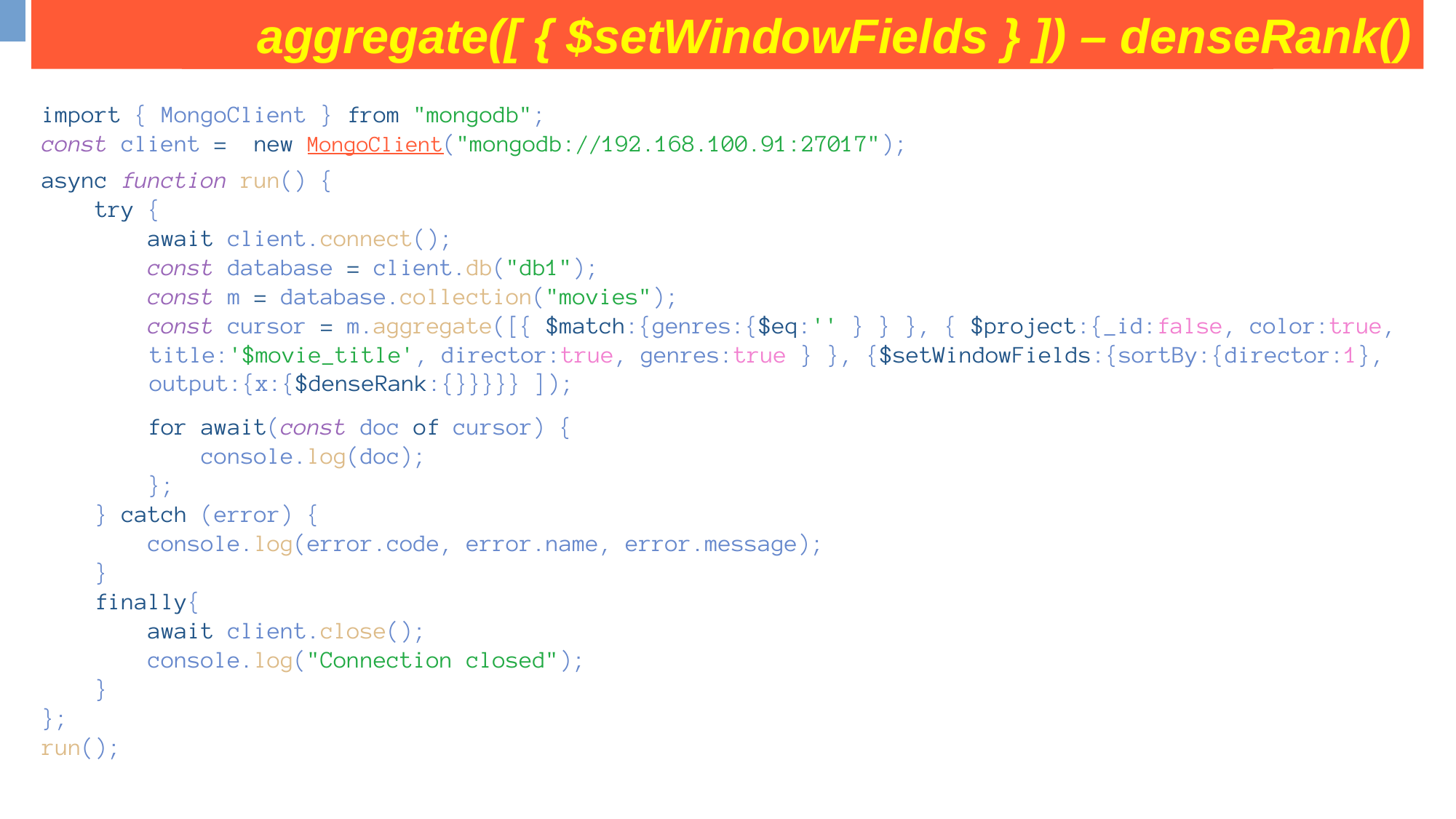

aggregate([ { $setWindowFields } ]) – denseRank()
some operation on movies collection
import { MongoClient } from "mongodb";
const client =  new MongoClient("mongodb://192.168.100.91:27017");
async function run() {
    try {
        await client.connect();
        const database = client.db("db1");
        const m = database.collection("movies");
        const cursor = m.aggregate([{ $match:{genres:{$eq:'' } } }, { $project:{_id:false, color:true, title:'$movie_title', director:true, genres:true } }, {$setWindowFields:{sortBy:{director:1}, output:{x:{$denseRank:{}}}}} ]);

        for await(const doc of cursor) {
            console.log(doc);
        };
    } catch (error) {
        console.log(error.code, error.name, error.message);
    }
    finally{
        await client.close();
        console.log("Connection closed");
    }
};
run();